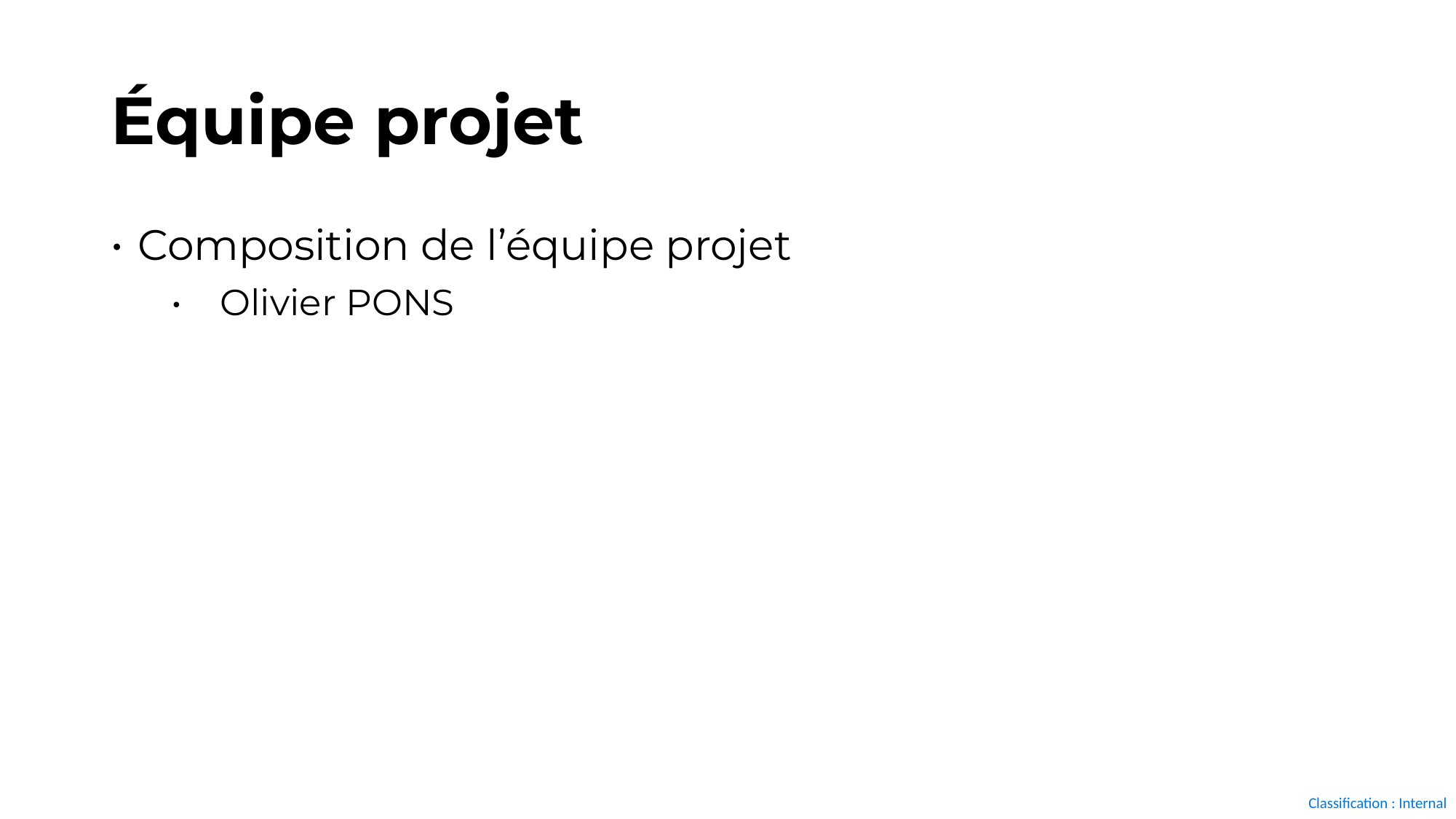

# Équipe projet
Composition de l’équipe projet
Olivier PONS